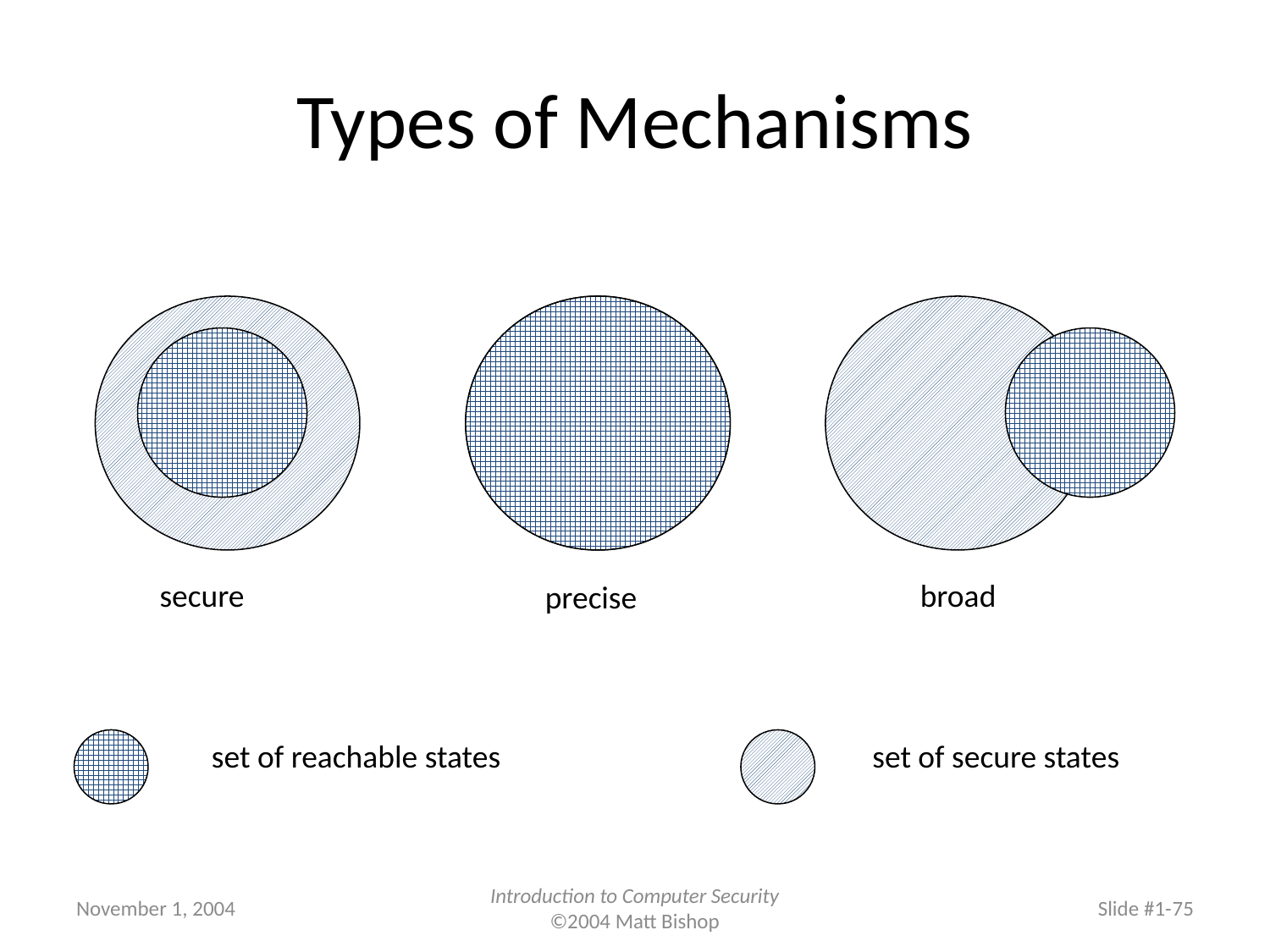

# Types of Mechanisms

secure
broad
precise

set of reachable states

set of secure states
November 1, 2004
Introduction to Computer Security
©2004 Matt Bishop
Slide #1-75